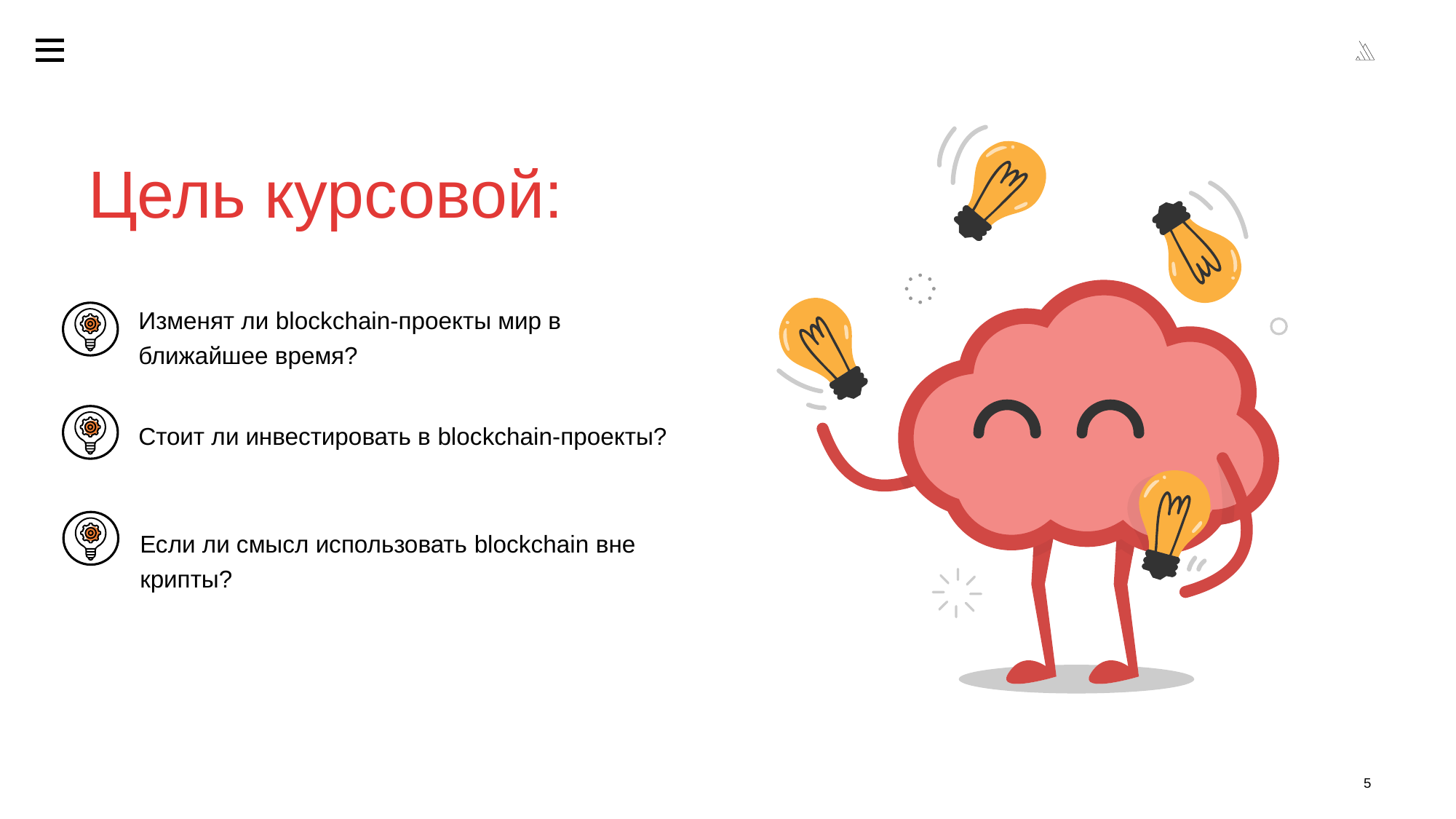

Цель курсовой:

Изменят ли blockchain-проекты мир в ближайшее время?

Стоит ли инвестировать в blockchain-проекты?

Если ли смысл использовать blockchain вне крипты?